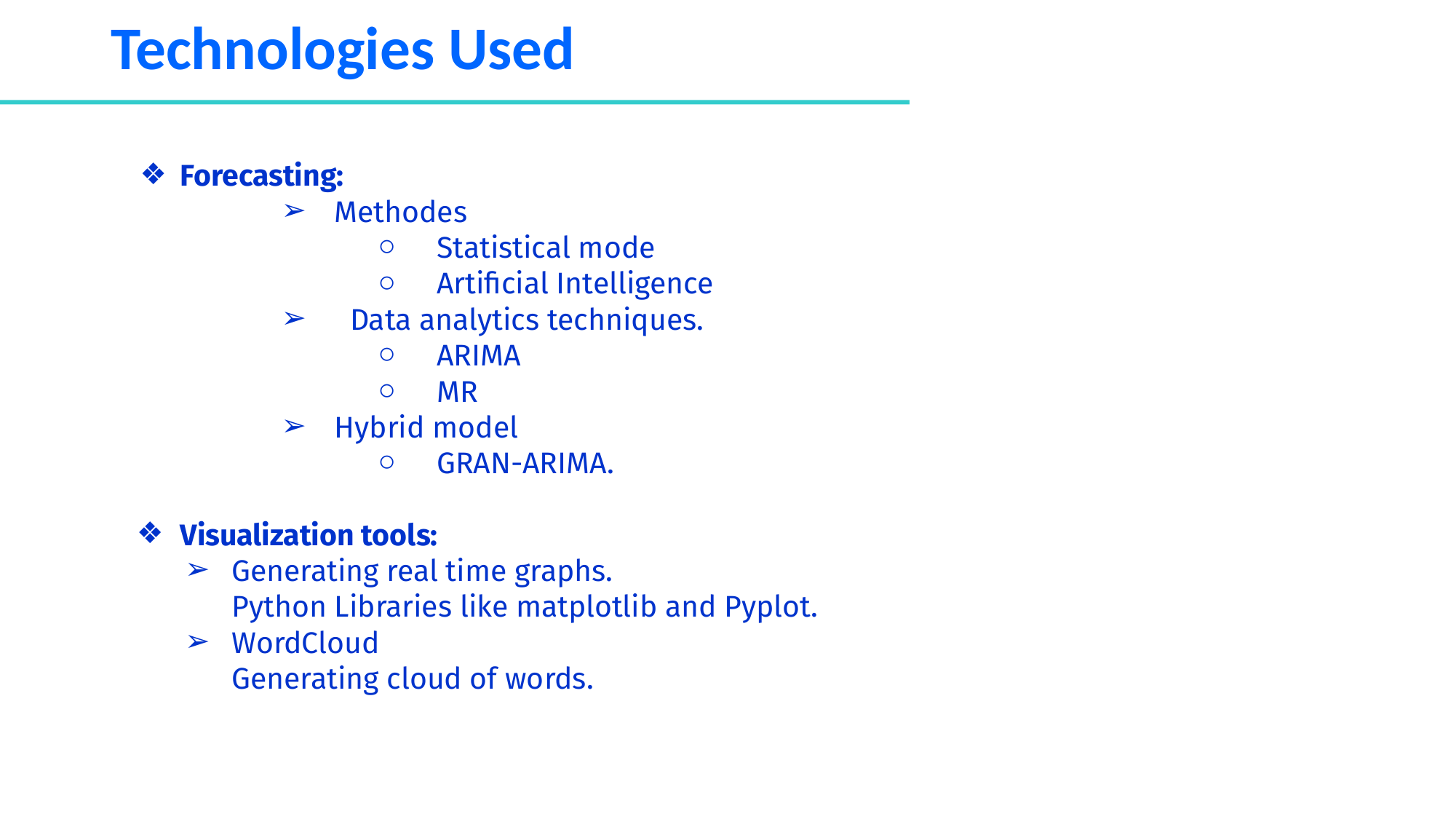

# Technologies Used
Forecasting:
Methodes
Statistical mode
Artificial Intelligence
  Data analytics techniques.
ARIMA
MR
Hybrid model
GRAN-ARIMA.

Visualization tools:
Generating real time graphs.
	Python Libraries like matplotlib and Pyplot.
WordCloud
	Generating cloud of words.